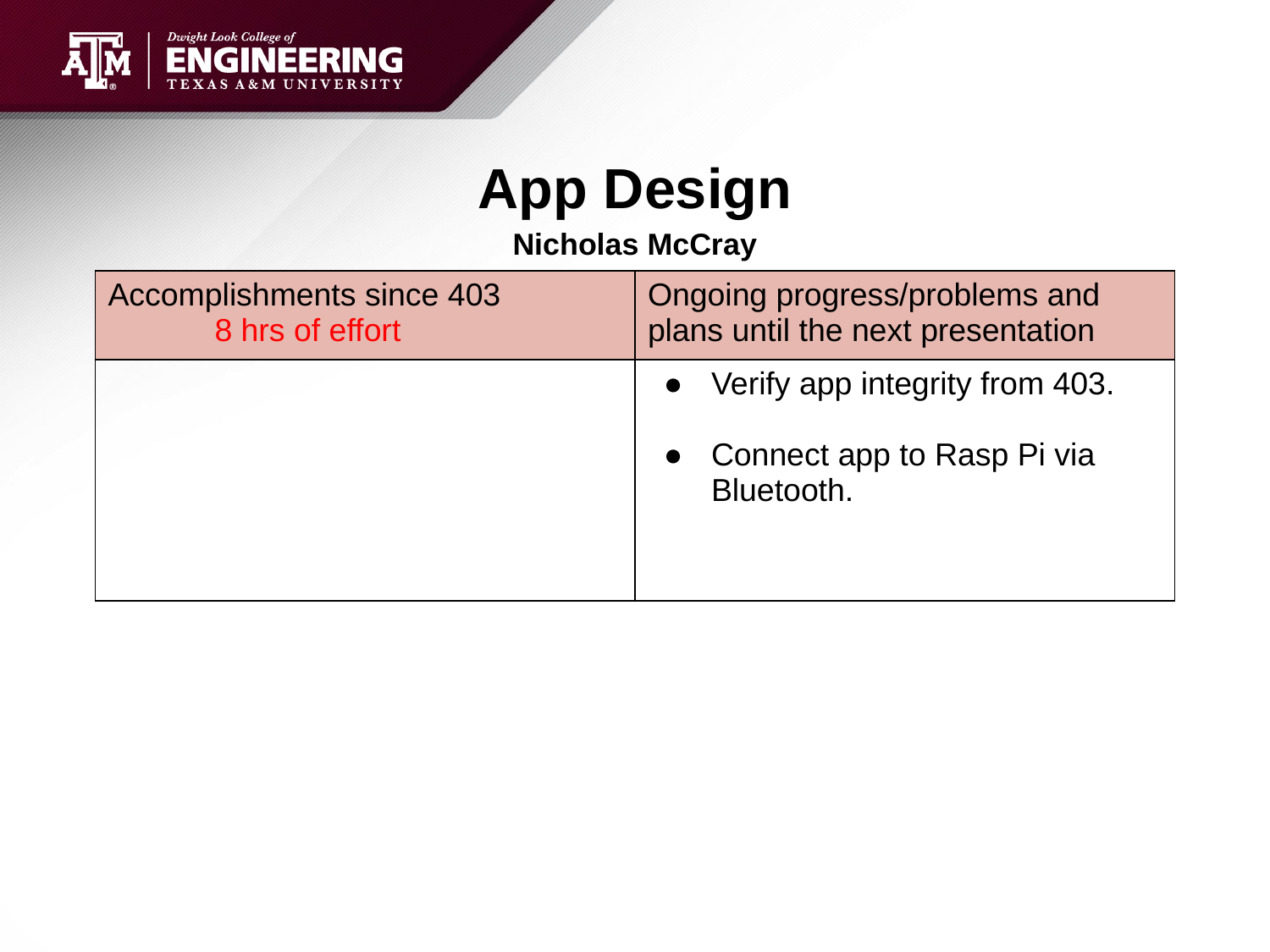

# App Design
Nicholas McCray
| Accomplishments since 403 8 hrs of effort | Ongoing progress/problems and plans until the next presentation |
| --- | --- |
|  | Verify app integrity from 403. Connect app to Rasp Pi via Bluetooth. |